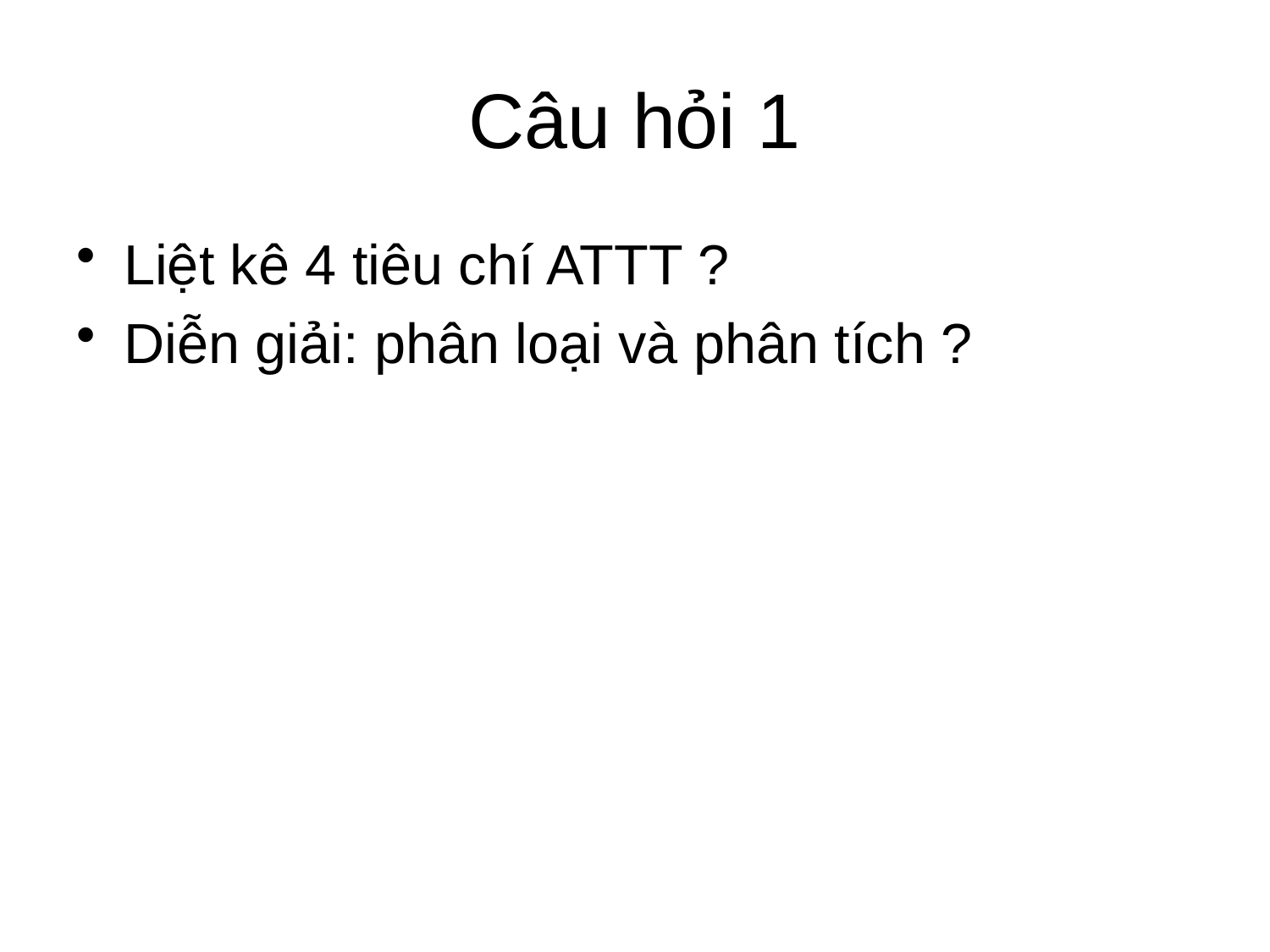

# Câu hỏi 1
Liệt kê 4 tiêu chí ATTT ?
Diễn giải: phân loại và phân tích ?